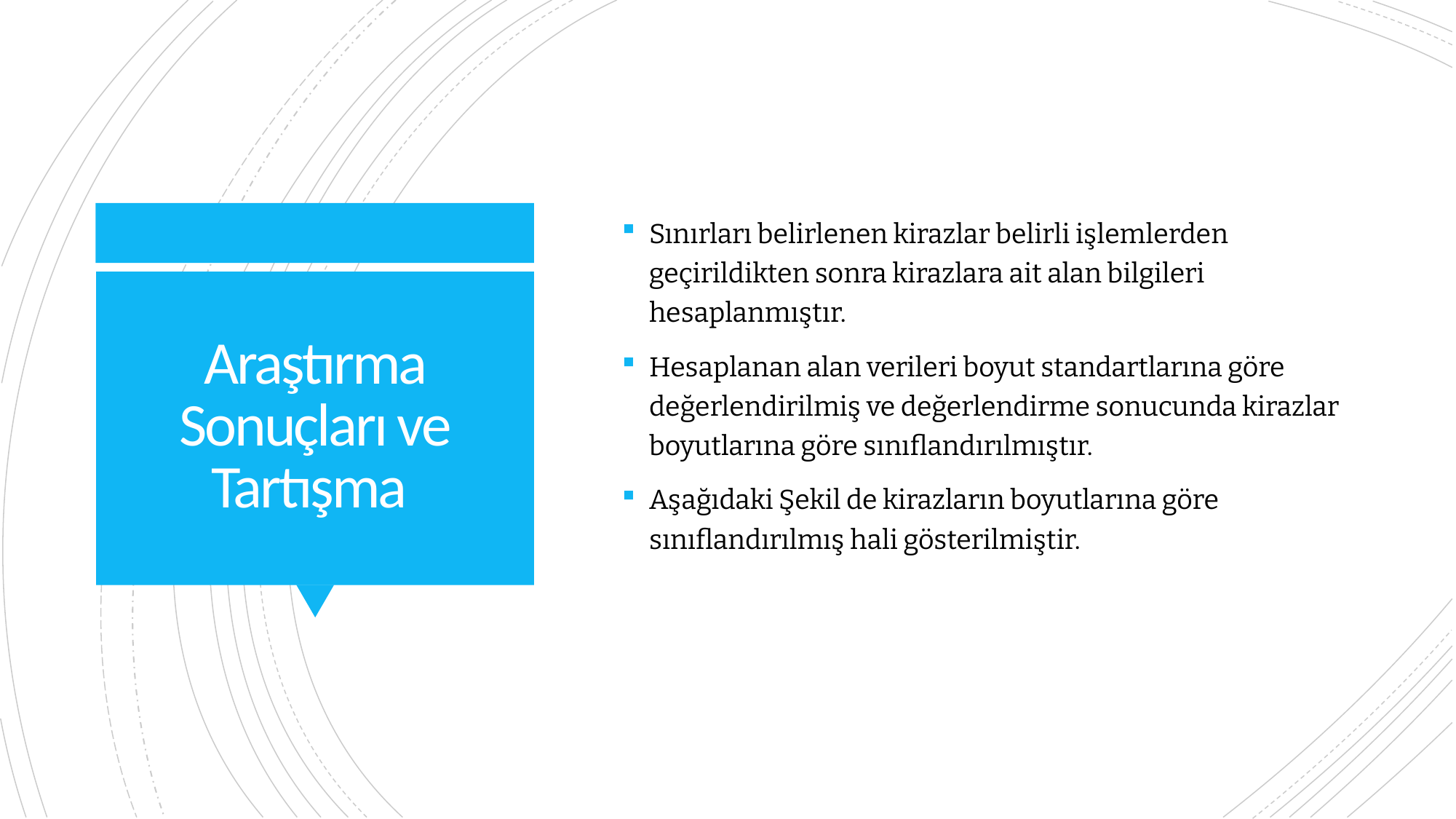

Sınırları belirlenen kirazlar belirli işlemlerden geçirildikten sonra kirazlara ait alan bilgileri hesaplanmıştır.
Hesaplanan alan verileri boyut standartlarına göre değerlendirilmiş ve değerlendirme sonucunda kirazlar boyutlarına göre sınıflandırılmıştır.
Aşağıdaki Şekil de kirazların boyutlarına göre sınıflandırılmış hali gösterilmiştir.

# Araştırma Sonuçları ve Tartışma